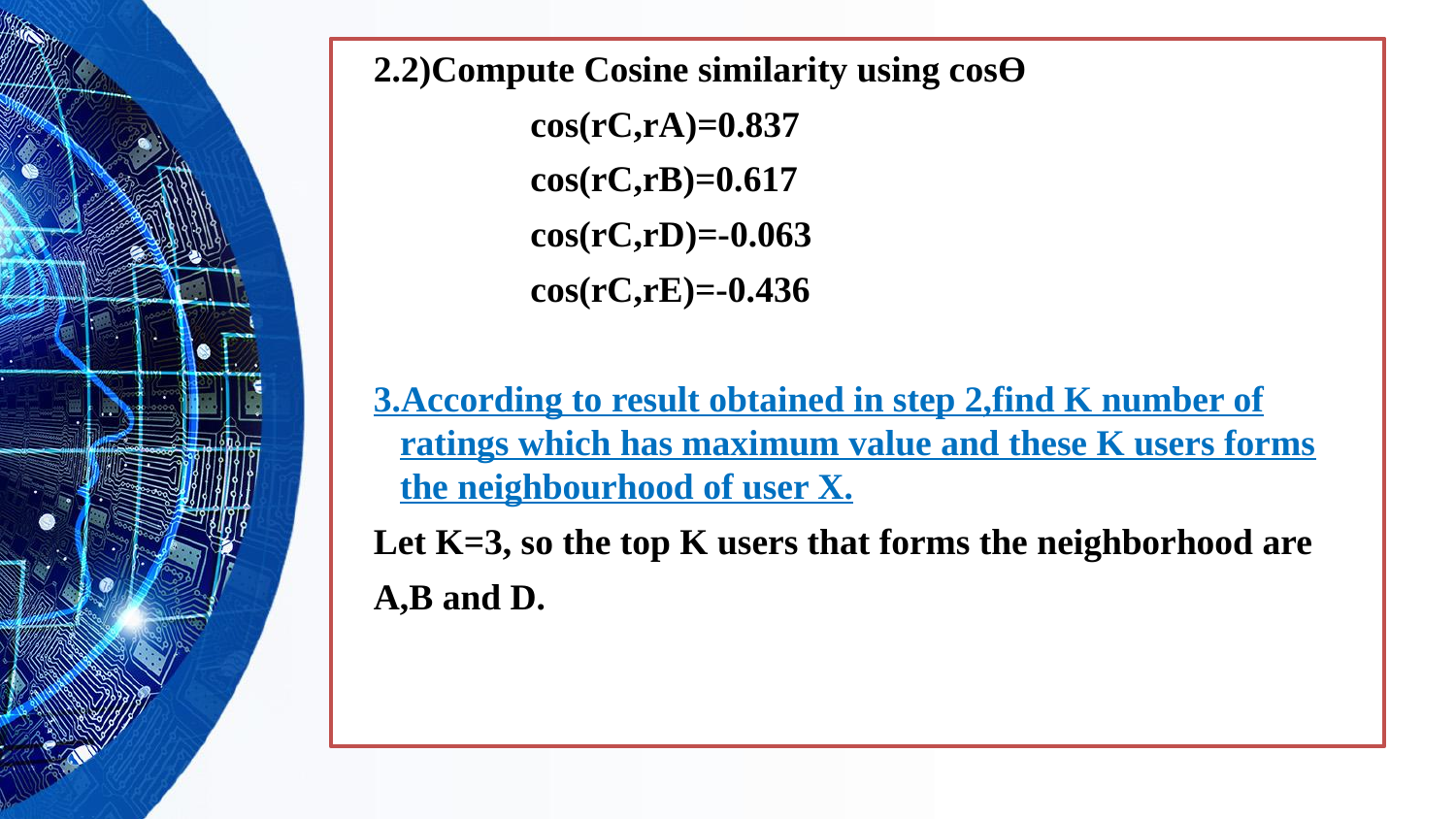

2.2)Compute Cosine similarity using cosӨ
                 cos(rC,rA)=0.837
                 cos(rC,rB)=0.617
                 cos(rC,rD)=-0.063
                 cos(rC,rE)=-0.436

3.According to result obtained in step 2,find K number of ratings which has maximum value and these K users forms the neighbourhood of user X.
Let K=3, so the top K users that forms the neighborhood are
A,B and D.